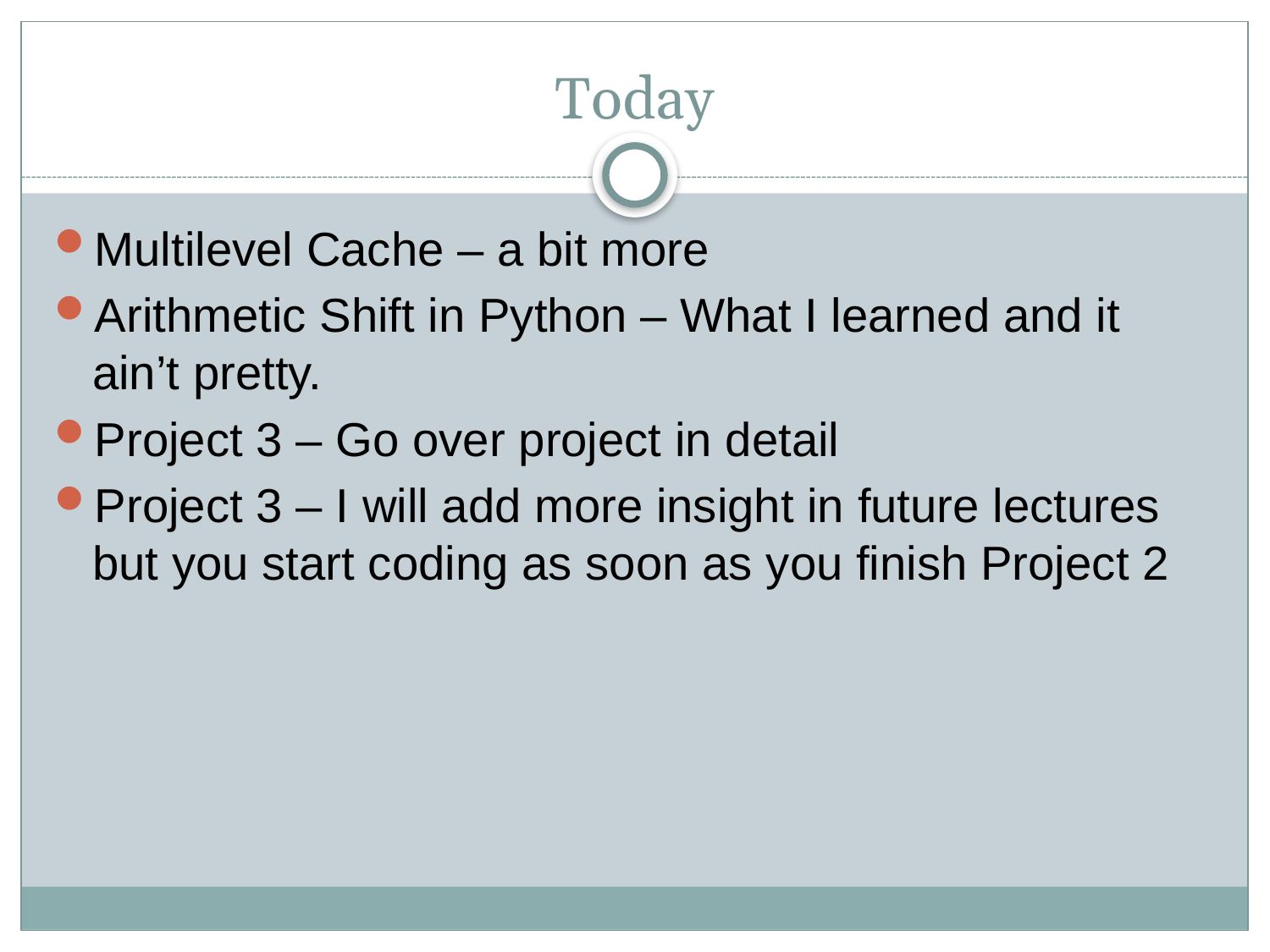

# Today
Multilevel Cache – a bit more
Arithmetic Shift in Python – What I learned and it ain’t pretty.
Project 3 – Go over project in detail
Project 3 – I will add more insight in future lectures but you start coding as soon as you finish Project 2